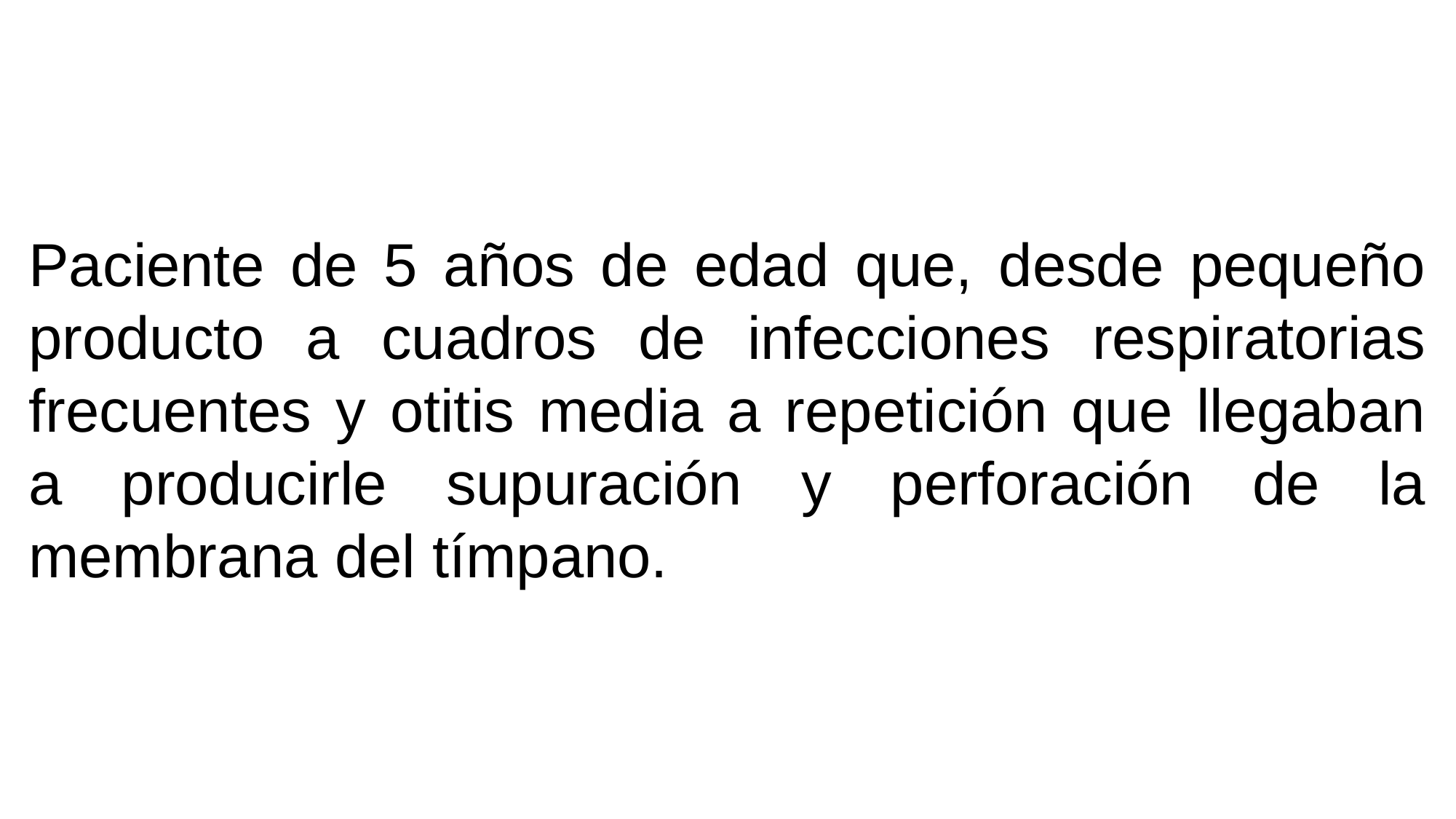

Paciente de 5 años de edad que, desde pequeño producto a cuadros de infecciones respiratorias frecuentes y otitis media a repetición que llegaban a producirle supuración y perforación de la membrana del tímpano.